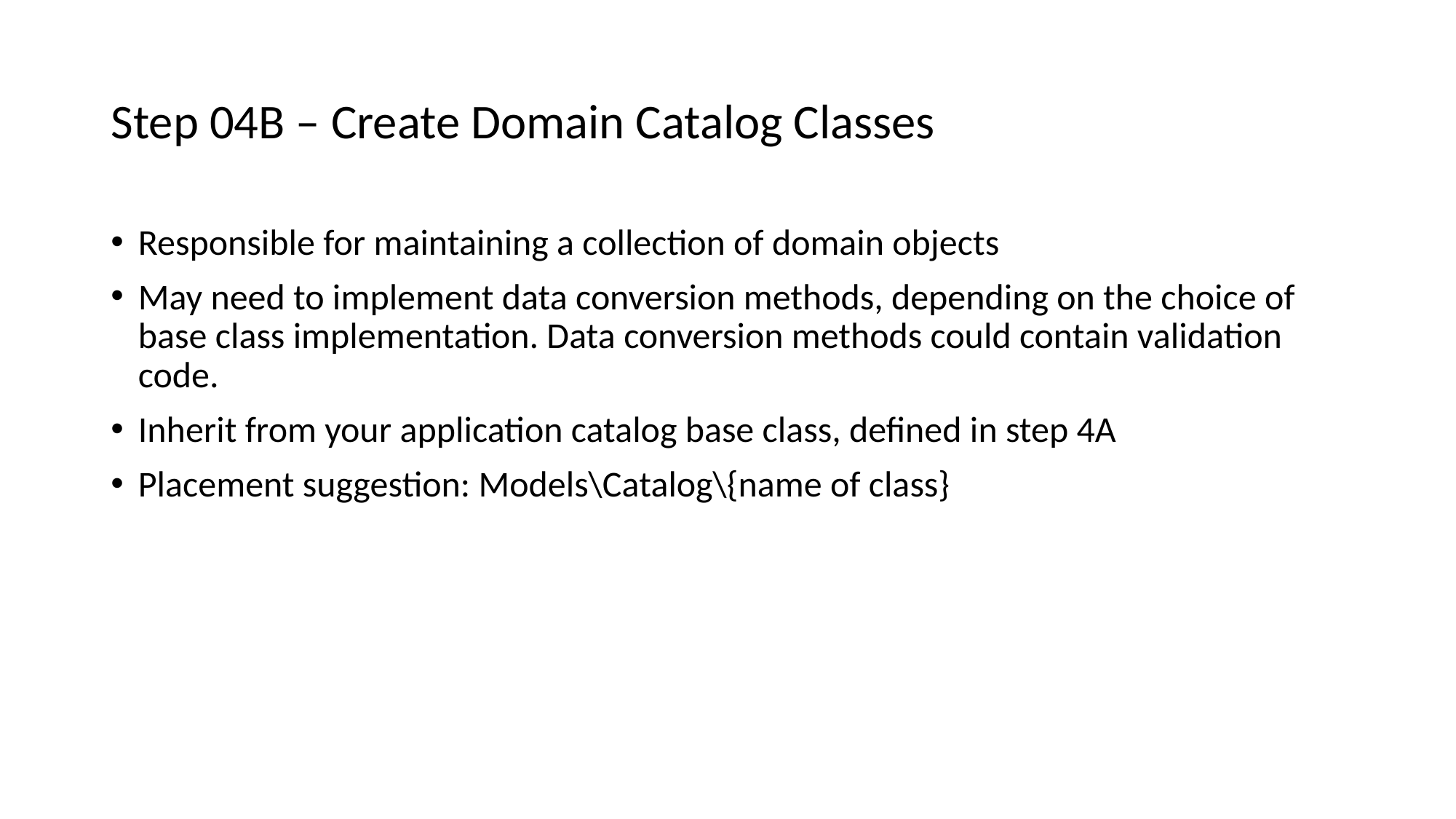

# Step 04B – Create Domain Catalog Classes
Responsible for maintaining a collection of domain objects
May need to implement data conversion methods, depending on the choice of base class implementation. Data conversion methods could contain validation code.
Inherit from your application catalog base class, defined in step 4A
Placement suggestion: Models\Catalog\{name of class}